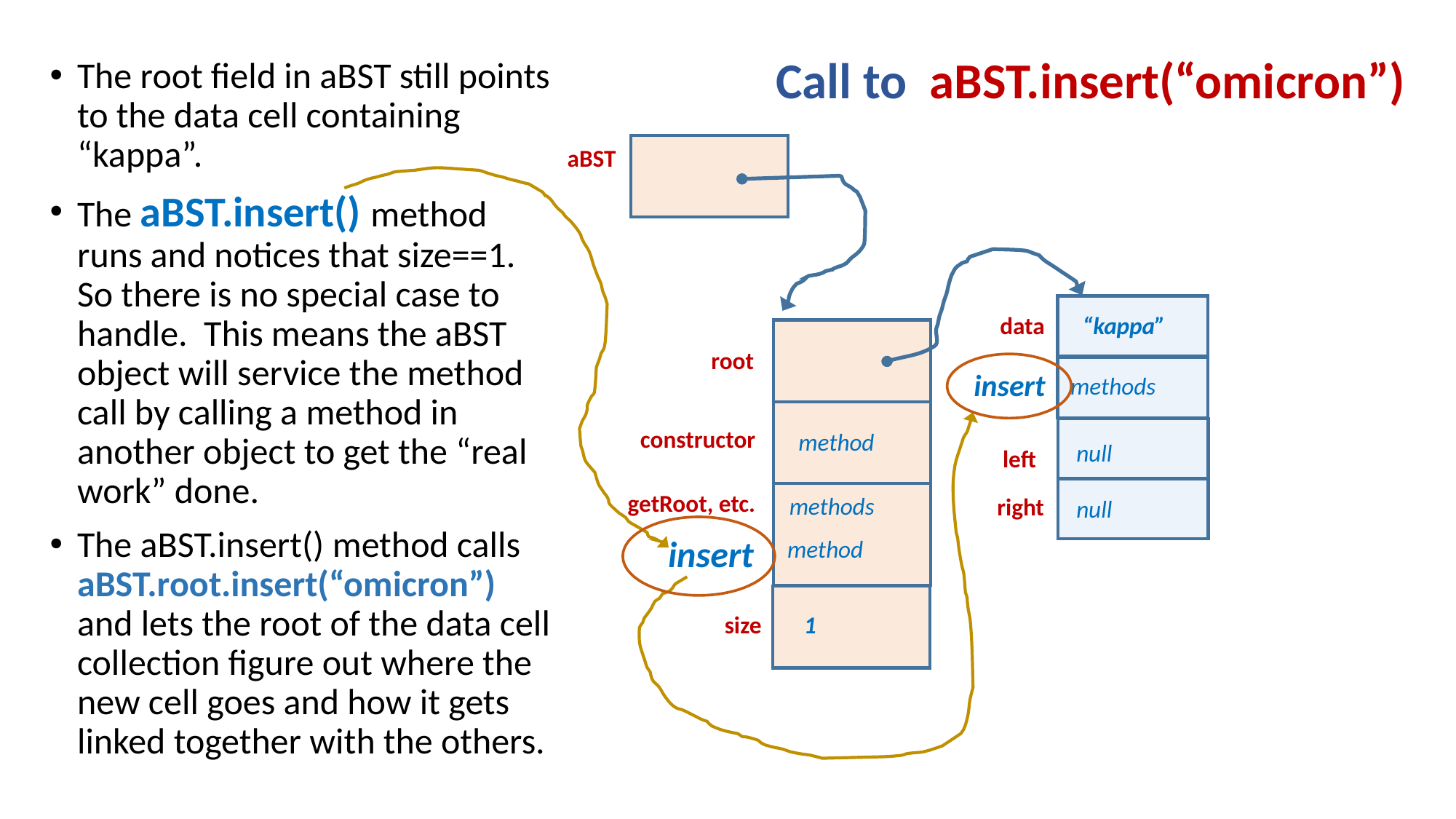

# Call to  aBST.insert(“omicron”)
The root field in aBST still points to the data cell containing “kappa”.
The aBST.insert() method runs and notices that size==1.  So there is no special case to handle.  This means the aBST object will service the method call by calling a method in another object to get the “real work” done.
The aBST.insert() method calls aBST.root.insert(“omicron”) and lets the root of the data cell collection figure out where the new cell goes and how it gets linked together with the others.

aBST

root

constructor
method
getRoot, etc.

methods
size
1

“kappa”
data

null
left

right

insert
methods

null

insert
method